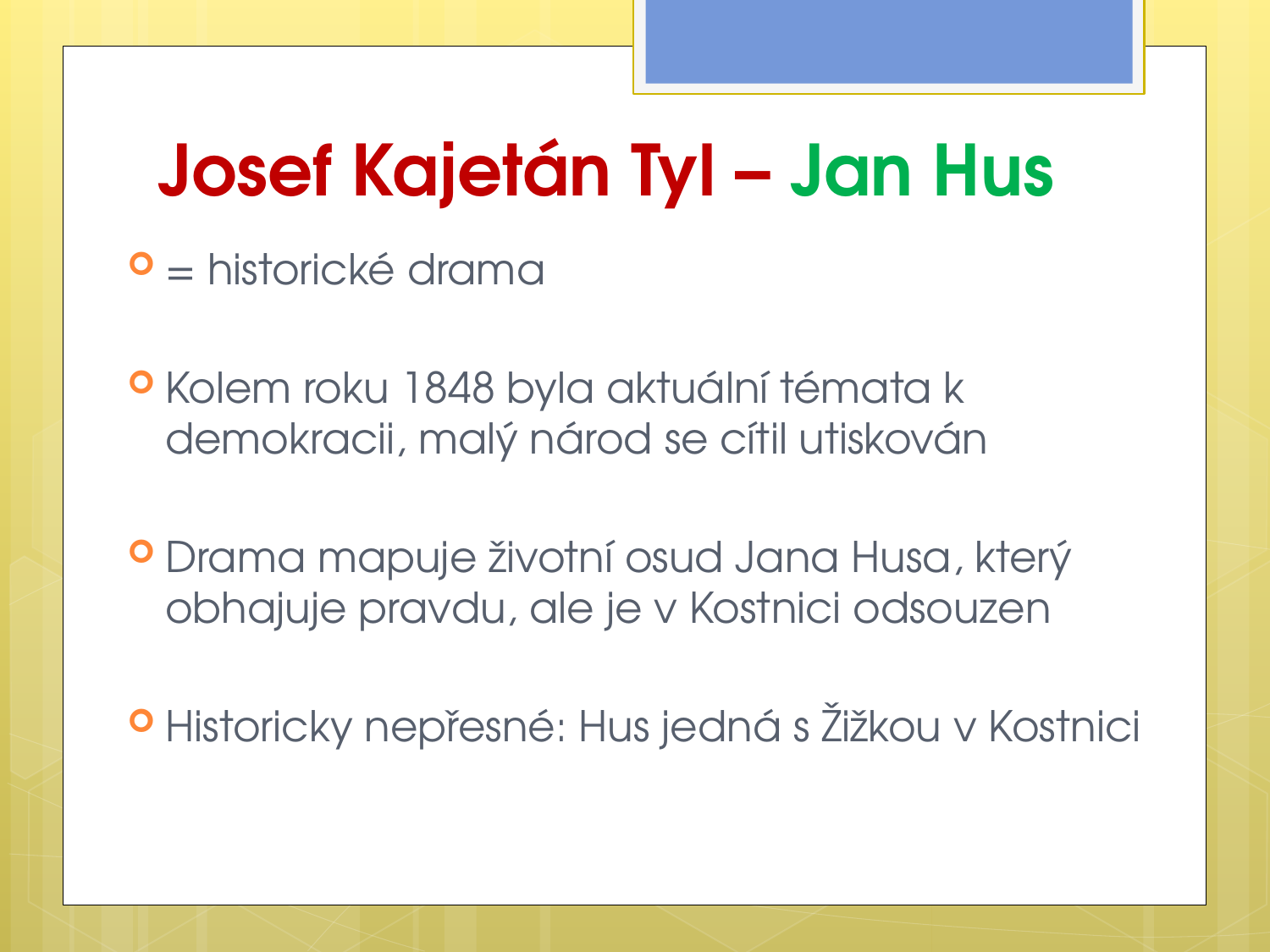

# Josef Kajetán Tyl – Jan Hus
= historické drama

Kolem roku 1848 byla aktuální témata k demokracii, malý národ se cítil utiskován

Drama mapuje životní osud Jana Husa, který obhajuje pravdu, ale je v Kostnici odsouzen

Historicky nepřesné: Hus jedná s Žižkou v Kostnici